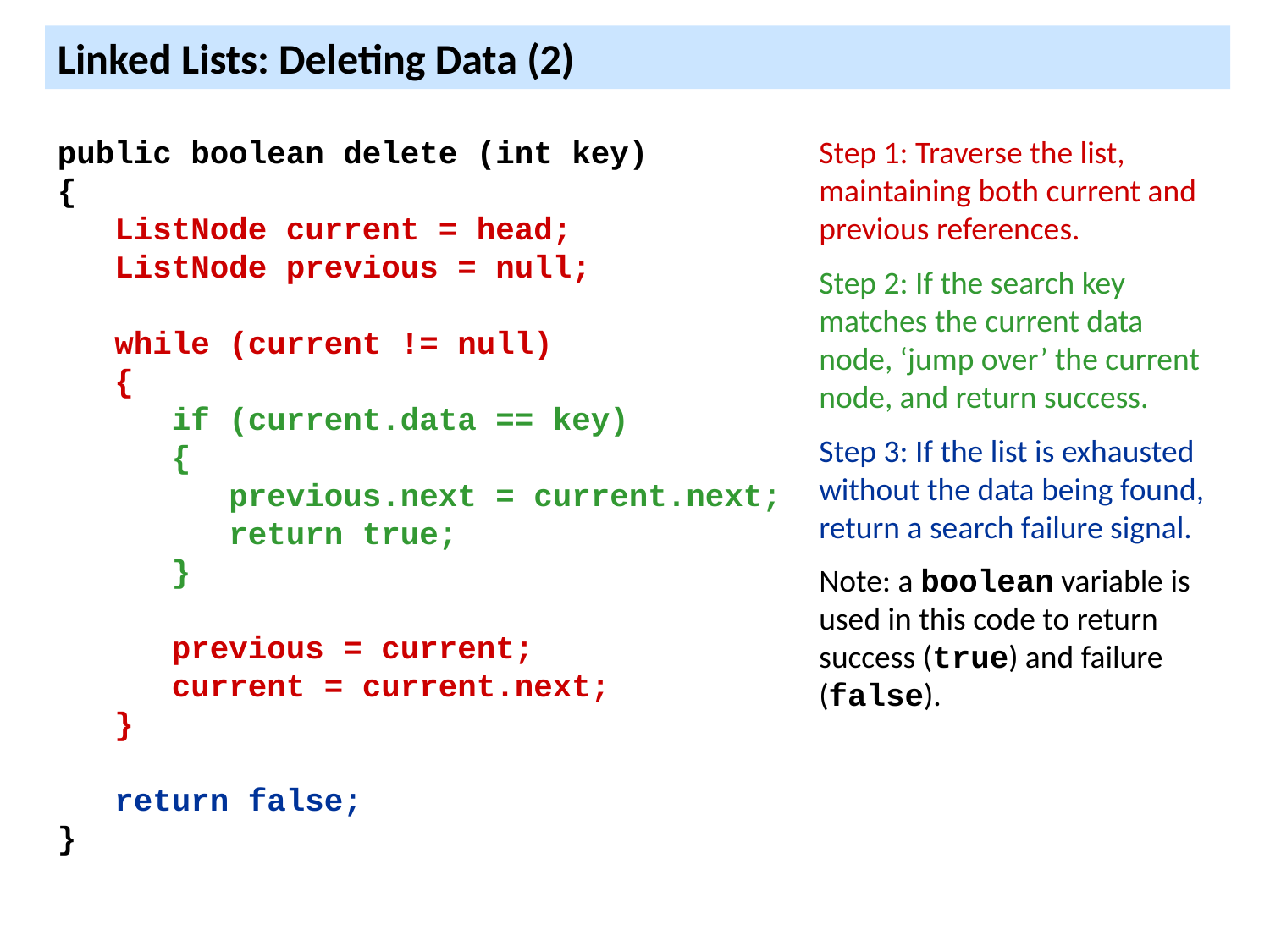

Linked Lists: Deleting Data (2)
public boolean delete (int key)
{
   ListNode current = head;
   ListNode previous = null;

   while (current != null)
   {
      if (current.data == key)
      {
         previous.next = current.next;
         return true;
      }

      previous = current;
      current = current.next;
   }

   return false;
}

Step 1: Traverse the list, maintaining both current and previous references.
Step 2: If the search key matches the current data node, ‘jump over’ the current node, and return success.
Step 3: If the list is exhausted without the data being found, return a search failure signal.
Note: a boolean variable is used in this code to return success (true) and failure (false).